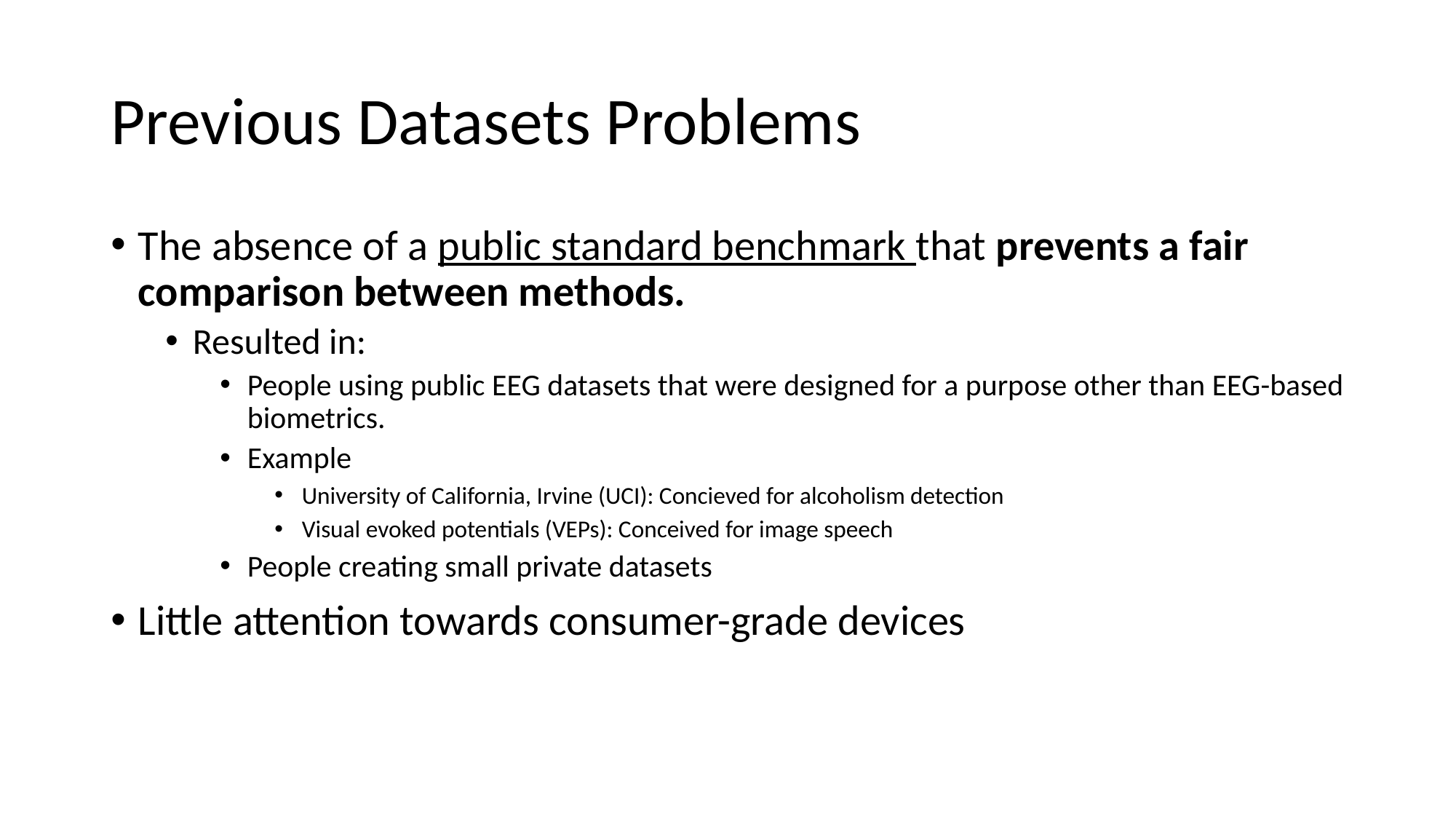

# Previous Datasets Problems
The absence of a public standard benchmark that prevents a fair comparison between methods.
Resulted in:
People using public EEG datasets that were designed for a purpose other than EEG-based biometrics.
Example
University of California, Irvine (UCI): Concieved for alcoholism detection
Visual evoked potentials (VEPs): Conceived for image speech
People creating small private datasets
Little attention towards consumer-grade devices